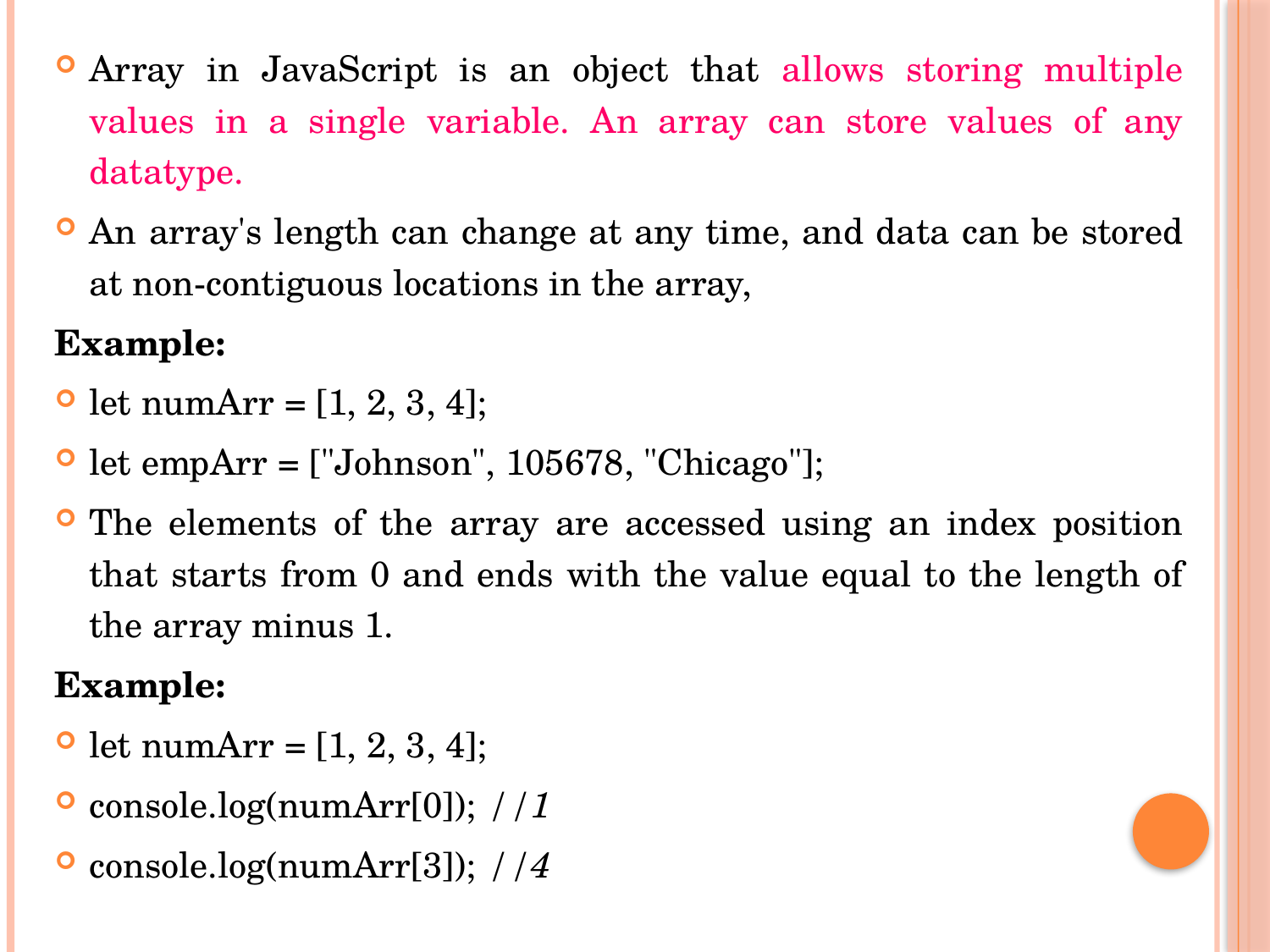

Array in JavaScript is an object that allows storing multiple values in a single variable. An array can store values of any datatype.
An array's length can change at any time, and data can be stored at non-contiguous locations in the array,
Example:
let numArr = [1, 2, 3, 4];
let empArr = ["Johnson", 105678, "Chicago"];
The elements of the array are accessed using an index position that starts from 0 and ends with the value equal to the length of the array minus 1.
Example:
let numArr = [1, 2, 3, 4];
console.log(numArr[0]); //1
console.log(numArr[3]); //4